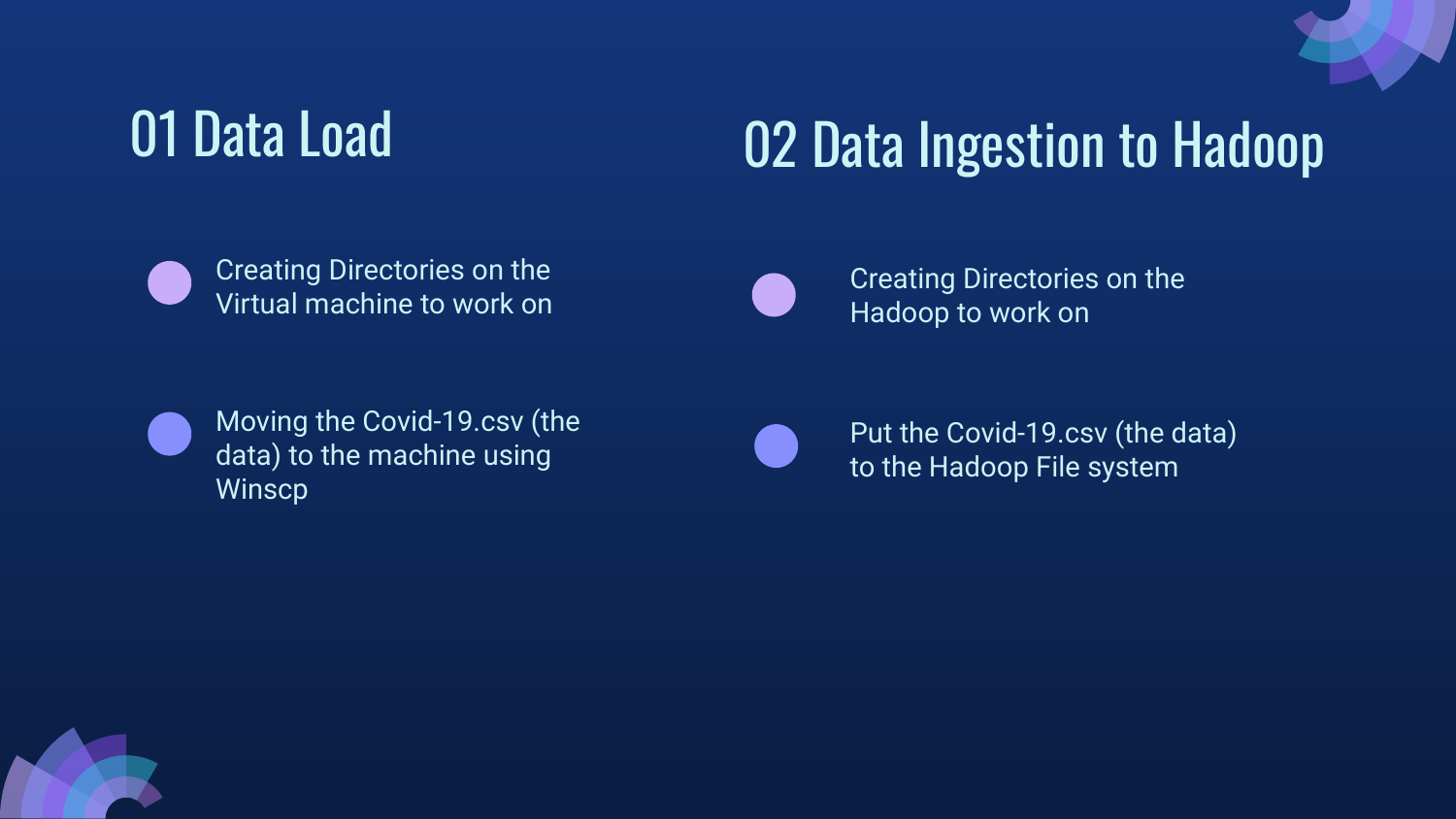

# 01 Data Load
02 Data Ingestion to Hadoop

Creating Directories on the Virtual machine to work on
Creating Directories on the Hadoop to work on

Moving the Covid-19.csv (the data) to the machine using Winscp
Put the Covid-19.csv (the data) to the Hadoop File system